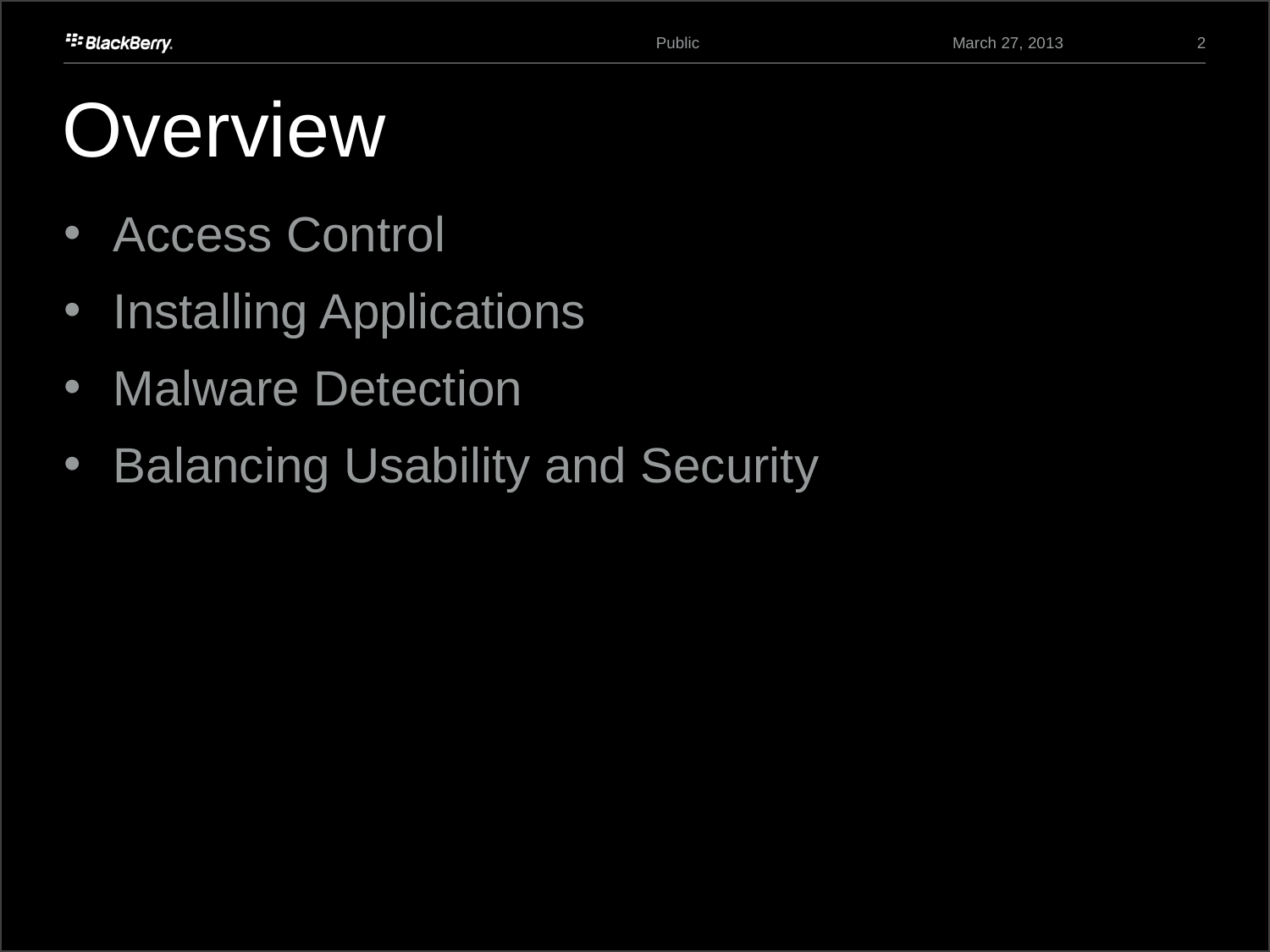

2
March 27, 2013
# Overview
Access Control
Installing Applications
Malware Detection
Balancing Usability and Security